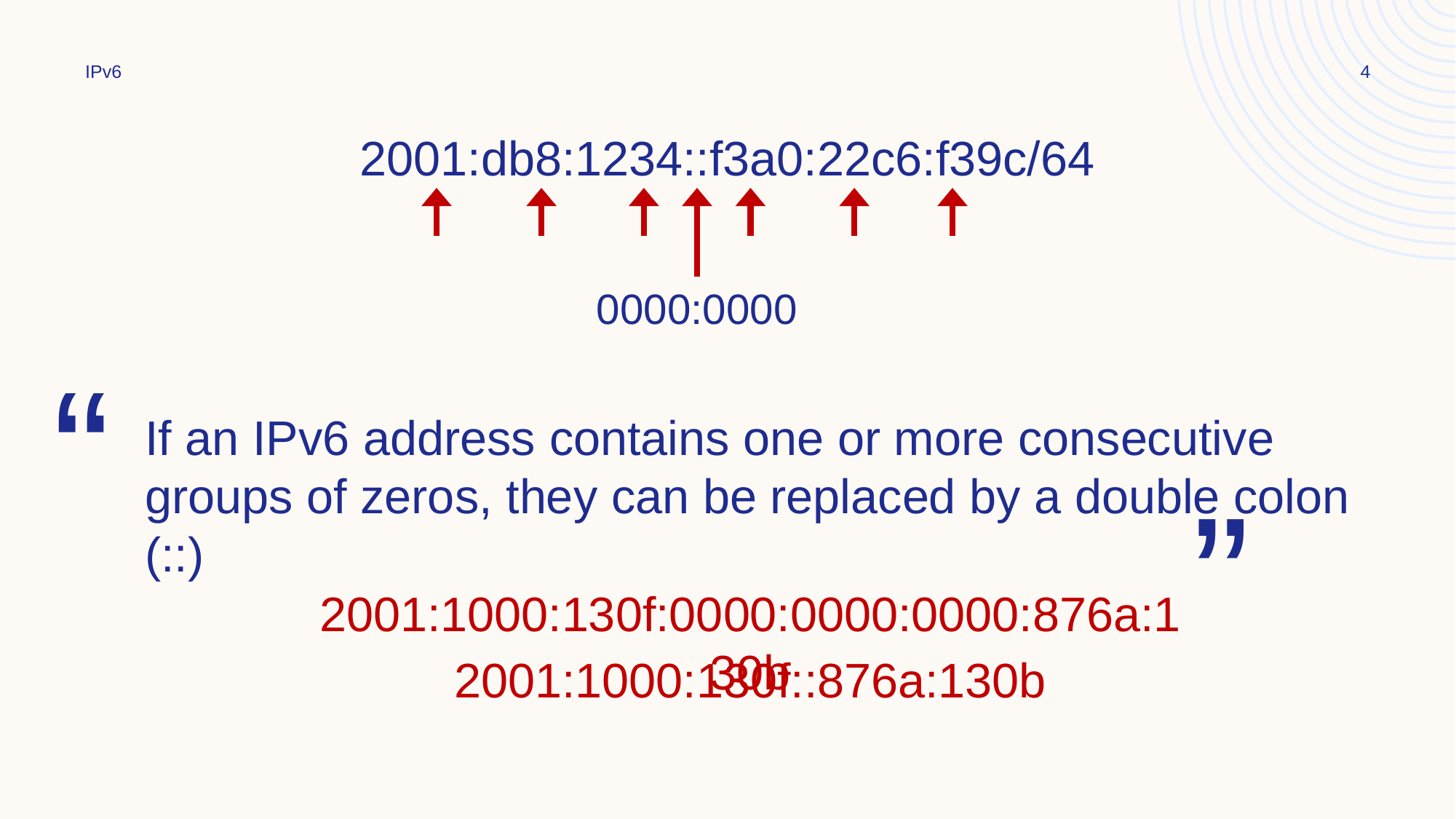

IPv6
4
2001:db8:1234::f3a0:22c6:f39c/64
0000:0000
“
If an IPv6 address contains one or more consecutive groups of zeros, they can be replaced by a double colon (::)
”
2001:1000:130f:0000:0000:0000:876a:130b
2001:1000:130f::876a:130b